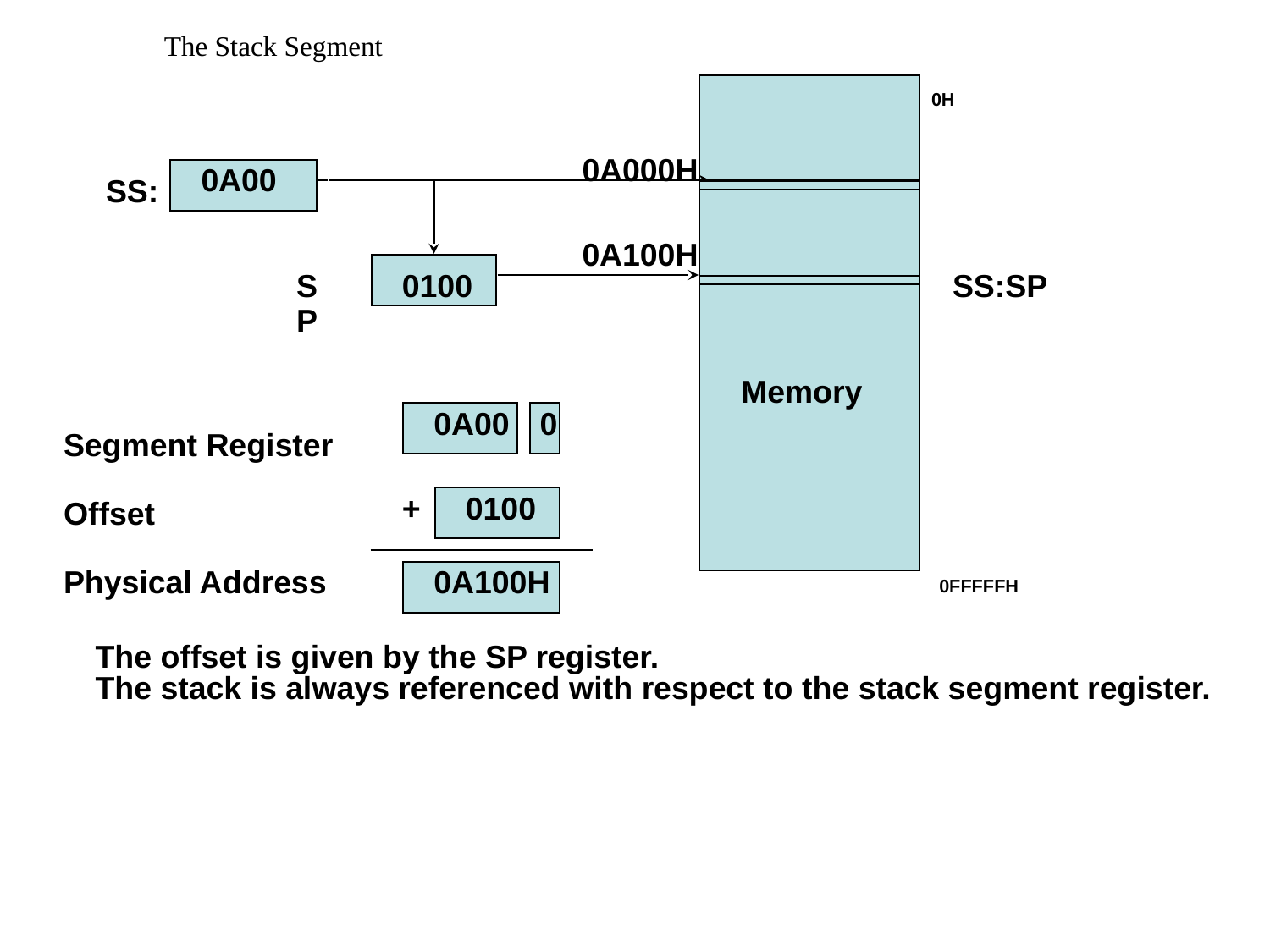

The Stack Segment
0H

0A000H
0A00

SS:

0A100H

SP
0100
SS:SP

Memory
0A00
0

Segment Register

Offset

Physical Address
+
0100

0FFFFFH
0A100H

The offset is given by the SP register.
The stack is always referenced with respect to the stack segment register.